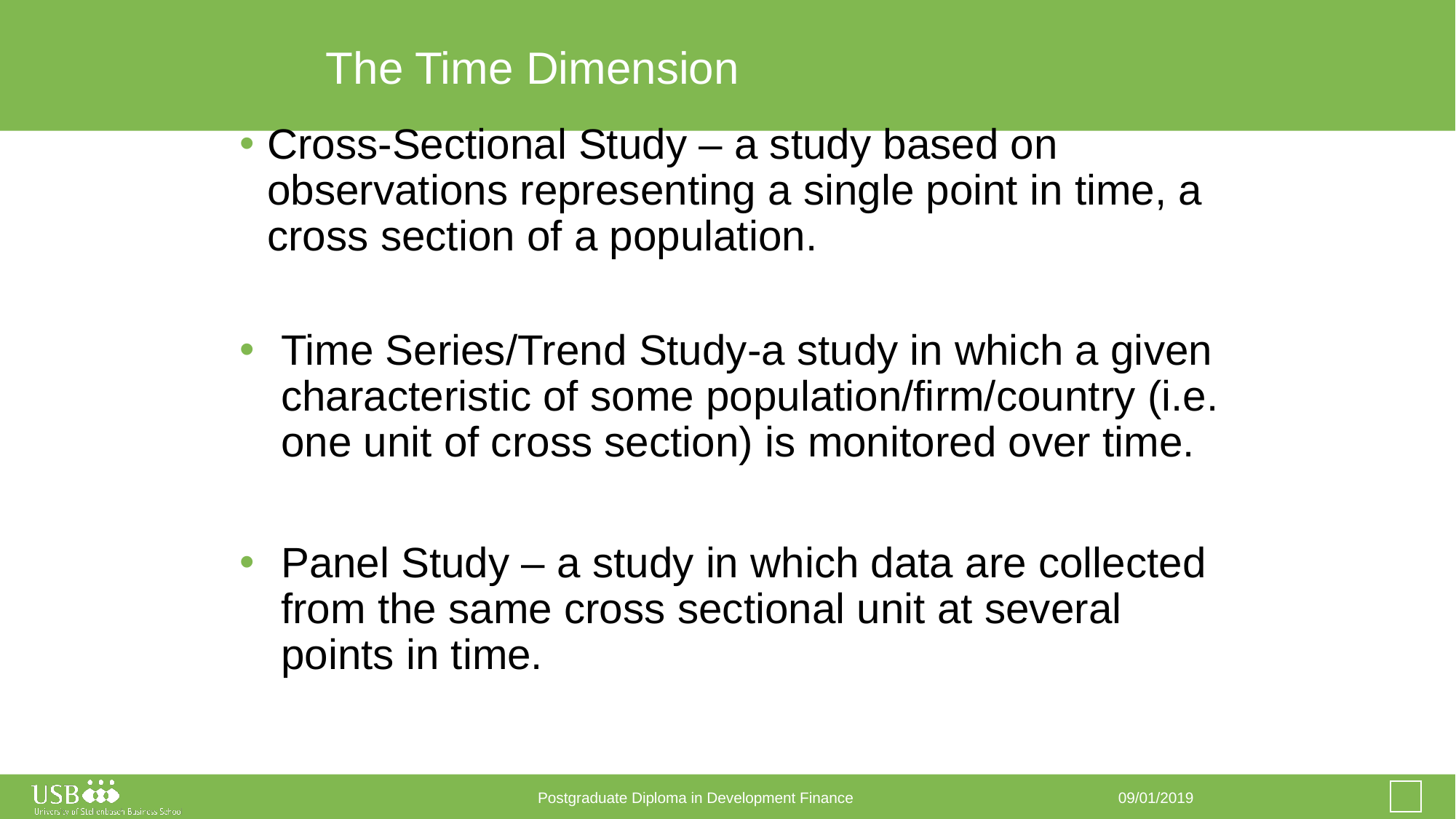

# The Time Dimension
Cross-Sectional Study – a study based on observations representing a single point in time, a cross section of a population.

Time Series/Trend Study-a study in which a given characteristic of some population/firm/country (i.e. one unit of cross section) is monitored over time.

Panel Study – a study in which data are collected from the same cross sectional unit at several points in time.